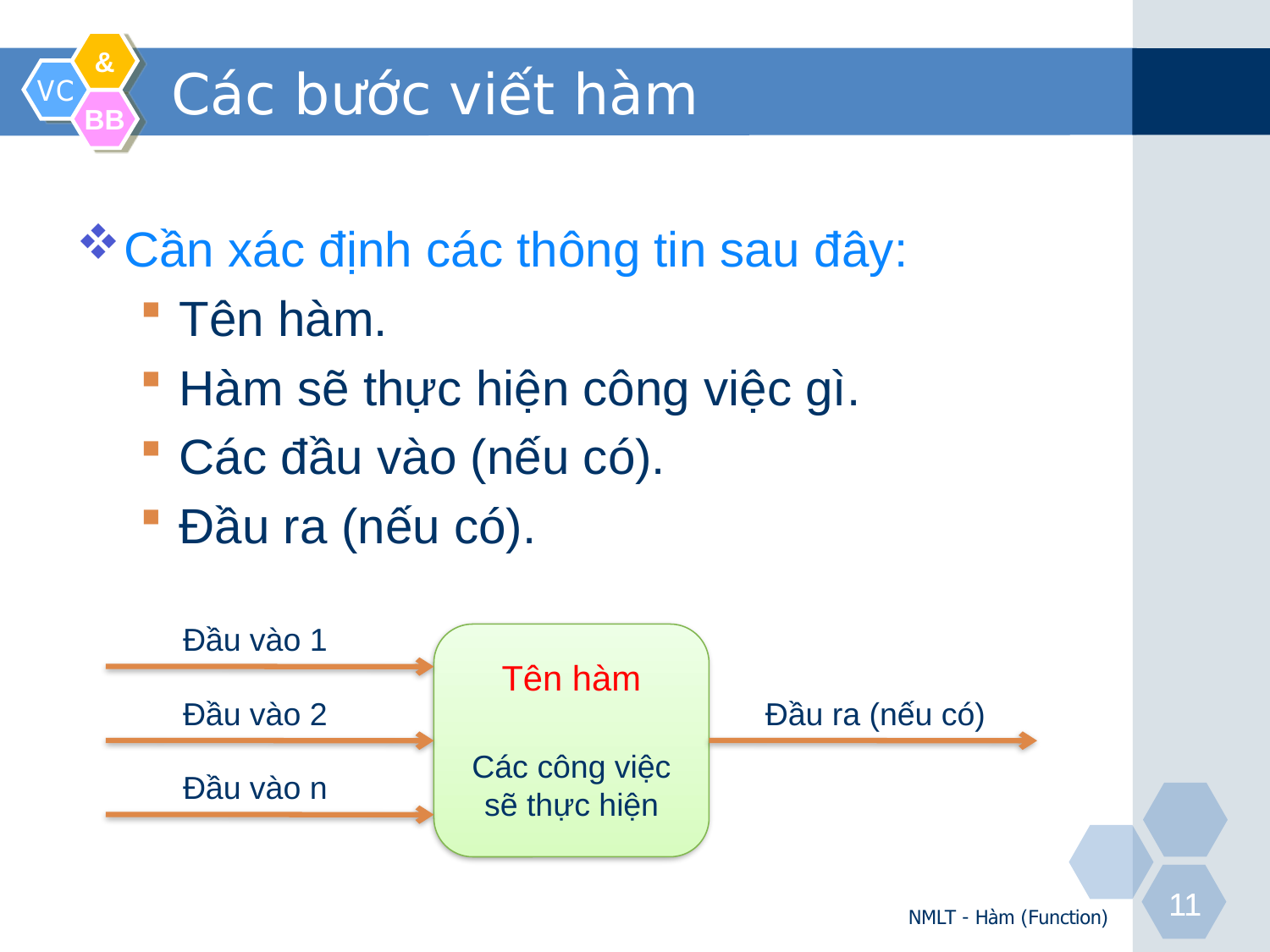

# Các bước viết hàm
Cần xác định các thông tin sau đây:
Tên hàm.
Hàm sẽ thực hiện công việc gì.
Các đầu vào (nếu có).
Đầu ra (nếu có).
Đầu vào 1
Tên hàm

Đầu vào 2
Đầu ra (nếu có)
Các công việc
sẽ thực hiện
Đầu vào n
NMLT - Hàm (Function)